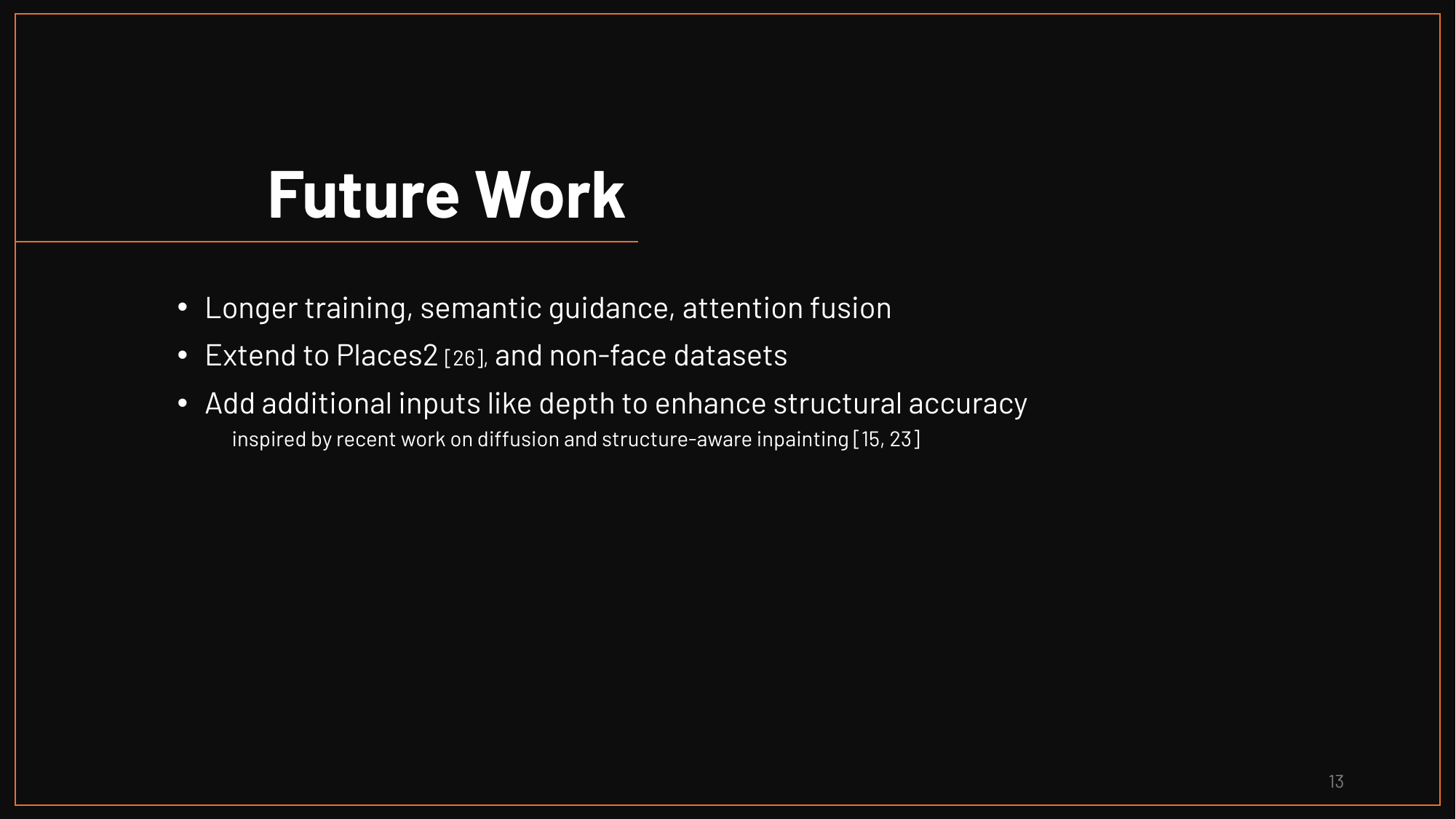

# Future Work
Longer training, semantic guidance, attention fusion
Extend to Places2 [26], and non-face datasets
Add additional inputs like depth to enhance structural accuracy
inspired by recent work on diffusion and structure-aware inpainting [15, 23]
13